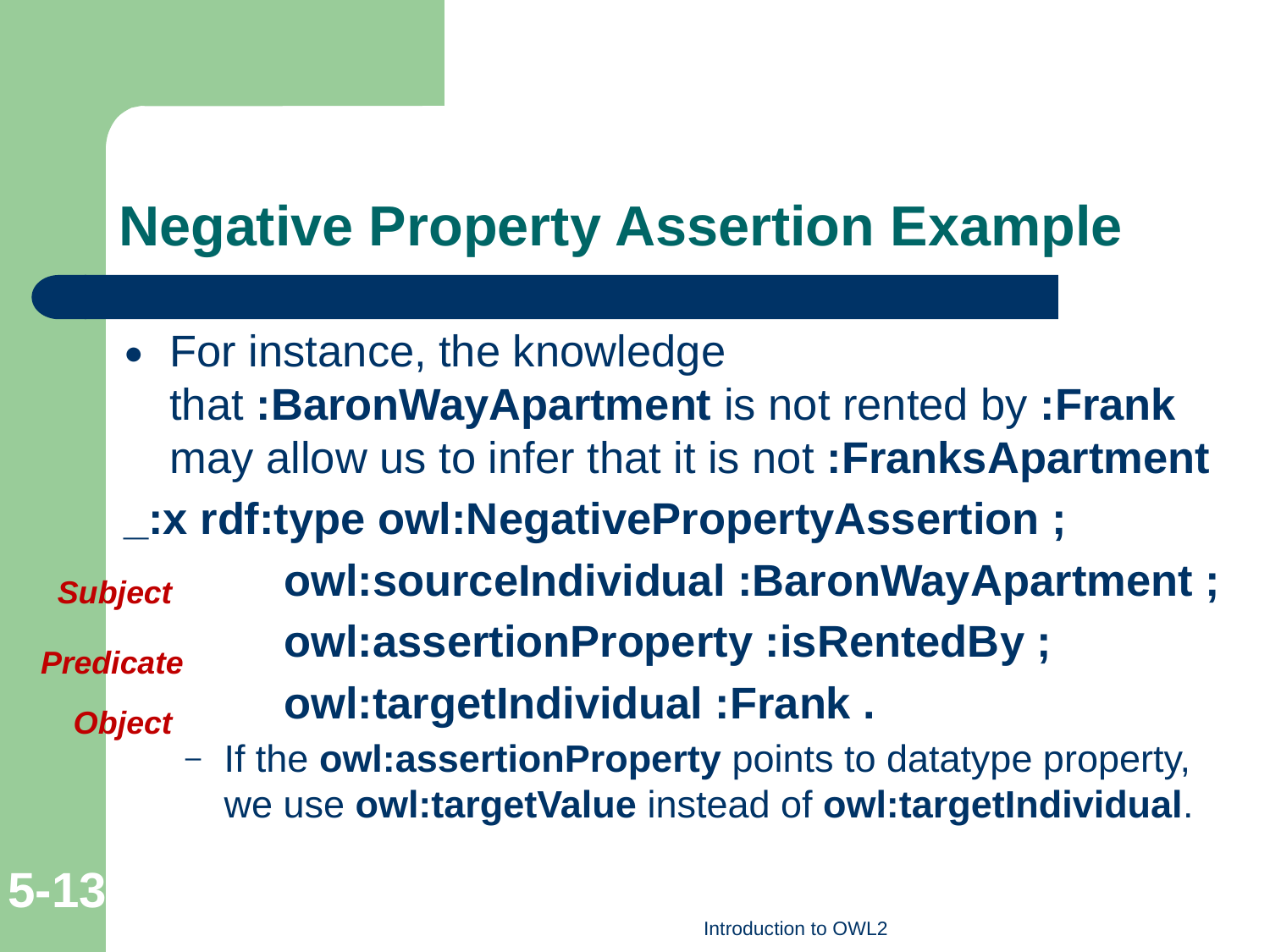

# Negative Property Assertion Example
For instance, the knowledge that :BaronWayApartment is not rented by :Frank may allow us to infer that it is not :FranksApartment
_:x rdf:type owl:NegativePropertyAssertion ;
		owl:sourceIndividual :BaronWayApartment ;
		owl:assertionProperty :isRentedBy ;
		owl:targetIndividual :Frank .
If the owl:assertionProperty points to datatype property, we use owl:targetValue instead of owl:targetIndividual.
Subject
Predicate
Object
5-13
Introduction to OWL2